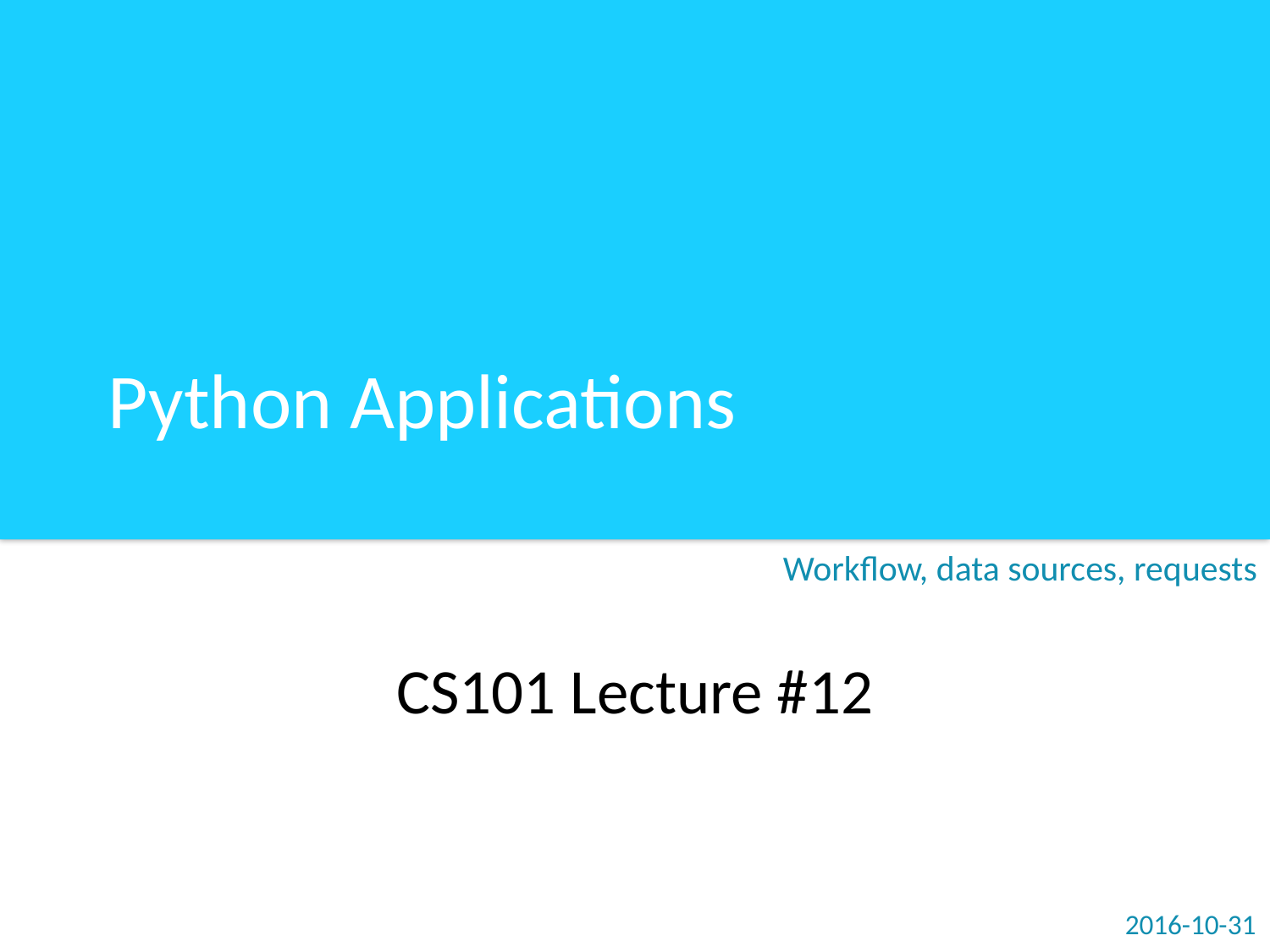

# Python Applications
Workflow, data sources, requests

CS101 Lecture #12
2016-10-31